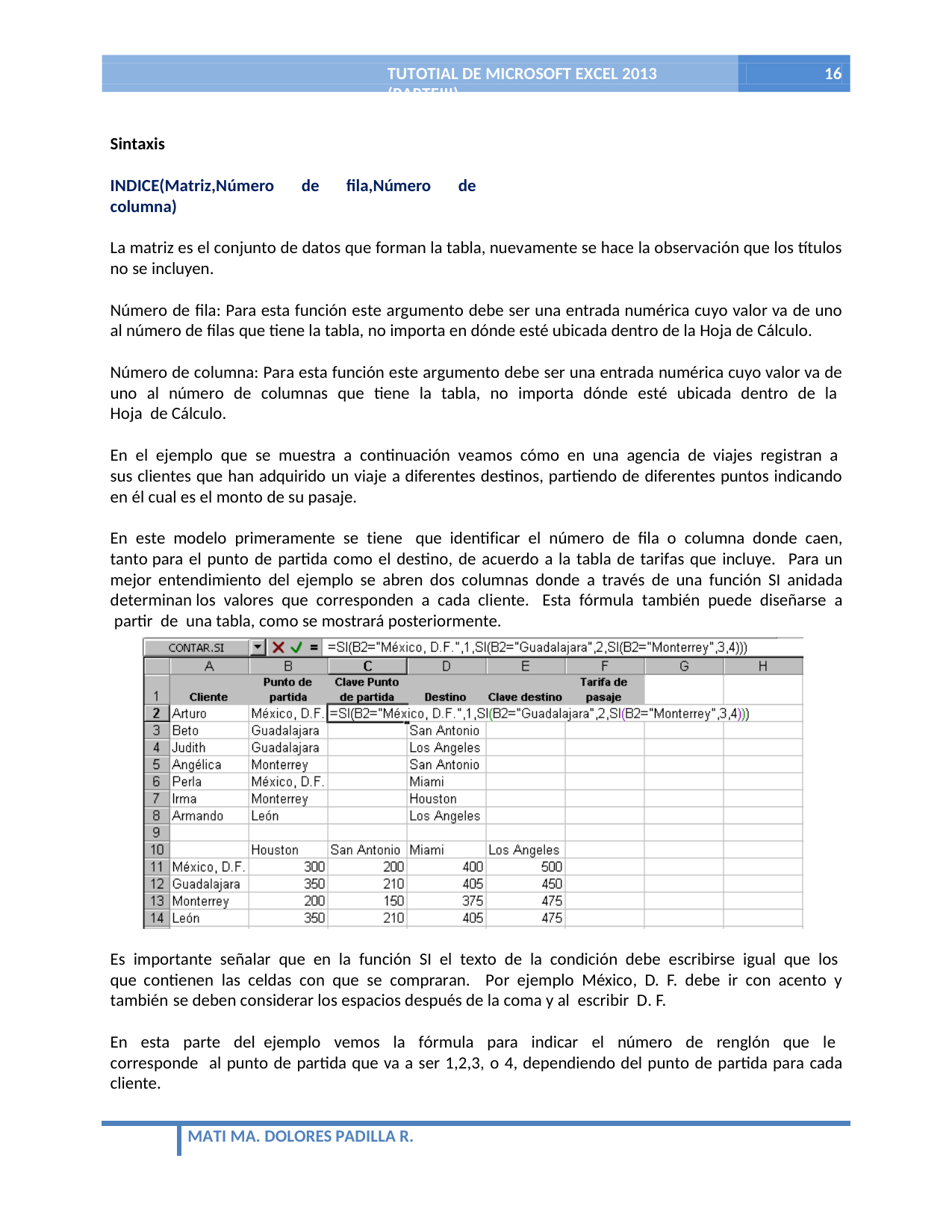

TUTOTIAL DE MICROSOFT EXCEL 2013 (PARTEIII)
16

Sintaxis

INDICE(Matriz,Número de fila,Número de columna)

La matriz es el conjunto de datos que forman la tabla, nuevamente se hace la observación que los títulos no se incluyen.

Número de fila: Para esta función este argumento debe ser una entrada numérica cuyo valor va de uno al número de filas que tiene la tabla, no importa en dónde esté ubicada dentro de la Hoja de Cálculo.

Número de columna: Para esta función este argumento debe ser una entrada numérica cuyo valor va de uno  al  número  de  columnas  que  tiene  la  tabla,  no  importa  dónde  esté  ubicada  dentro  de  la  Hoja  de Cálculo.

En  el  ejemplo  que  se  muestra  a  continuación  veamos  cómo  en  una  agencia  de  viajes  registran  a  sus clientes que han adquirido un viaje a diferentes destinos, partiendo de diferentes puntos indicando en él cual es el monto de su pasaje.

En este modelo primeramente se tiene  que identificar el número de fila o columna donde caen, tanto para el punto de partida como el destino, de acuerdo a la tabla de tarifas que incluye.   Para un mejor entendimiento del ejemplo se abren dos columnas donde a través de una función SI anidada determinan los  valores  que  corresponden  a  cada  cliente.   Esta  fórmula  también  puede  diseñarse  a  partir  de  una tabla, como se mostrará posteriormente.

Es  importante  señalar  que  en  la  función  SI  el  texto  de  la  condición  debe  escribirse  igual  que  los  que contienen las celdas con que se compraran.  Por ejemplo México, D. F. debe ir con acento y también se deben considerar los espacios después de la coma y al  escribir  D. F.

En  esta  parte  del ejemplo  vemos  la  fórmula  para  indicar  el  número  de  renglón  que  le  corresponde  al punto de partida que va a ser 1,2,3, o 4, dependiendo del punto de partida para cada cliente.

MATI MA. DOLORES PADILLA R.